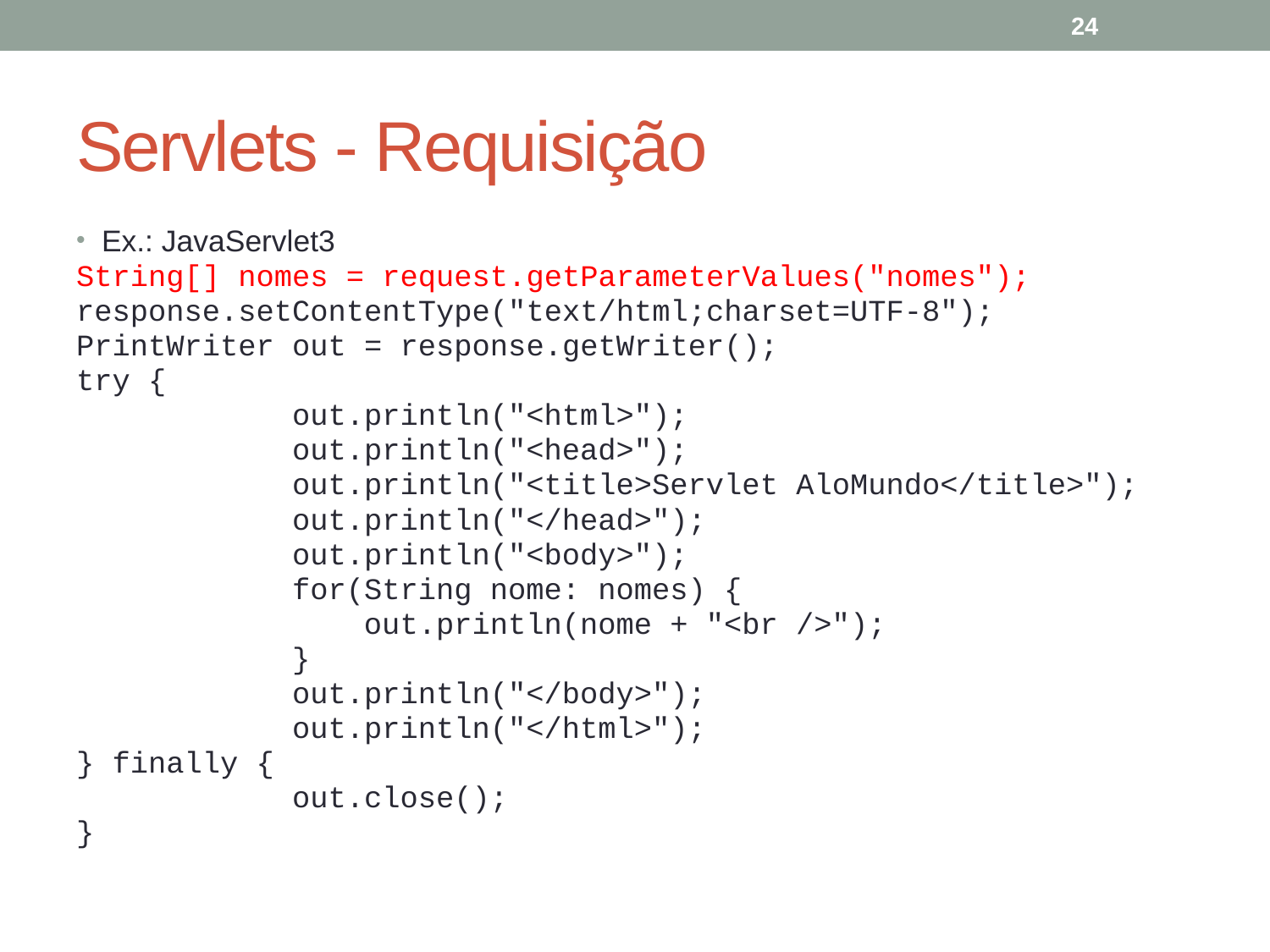

24
# Servlets - Requisição
Ex.: JavaServlet3
String[] nomes = request.getParameterValues("nomes");
response.setContentType("text/html;charset=UTF-8");
PrintWriter out = response.getWriter();
try {
            out.println("<html>");
            out.println("<head>");
            out.println("<title>Servlet AloMundo</title>");
            out.println("</head>");
            out.println("<body>");
            for(String nome: nomes) {
                out.println(nome + "<br />");
            }
            out.println("</body>");
            out.println("</html>");
} finally {
            out.close();
}